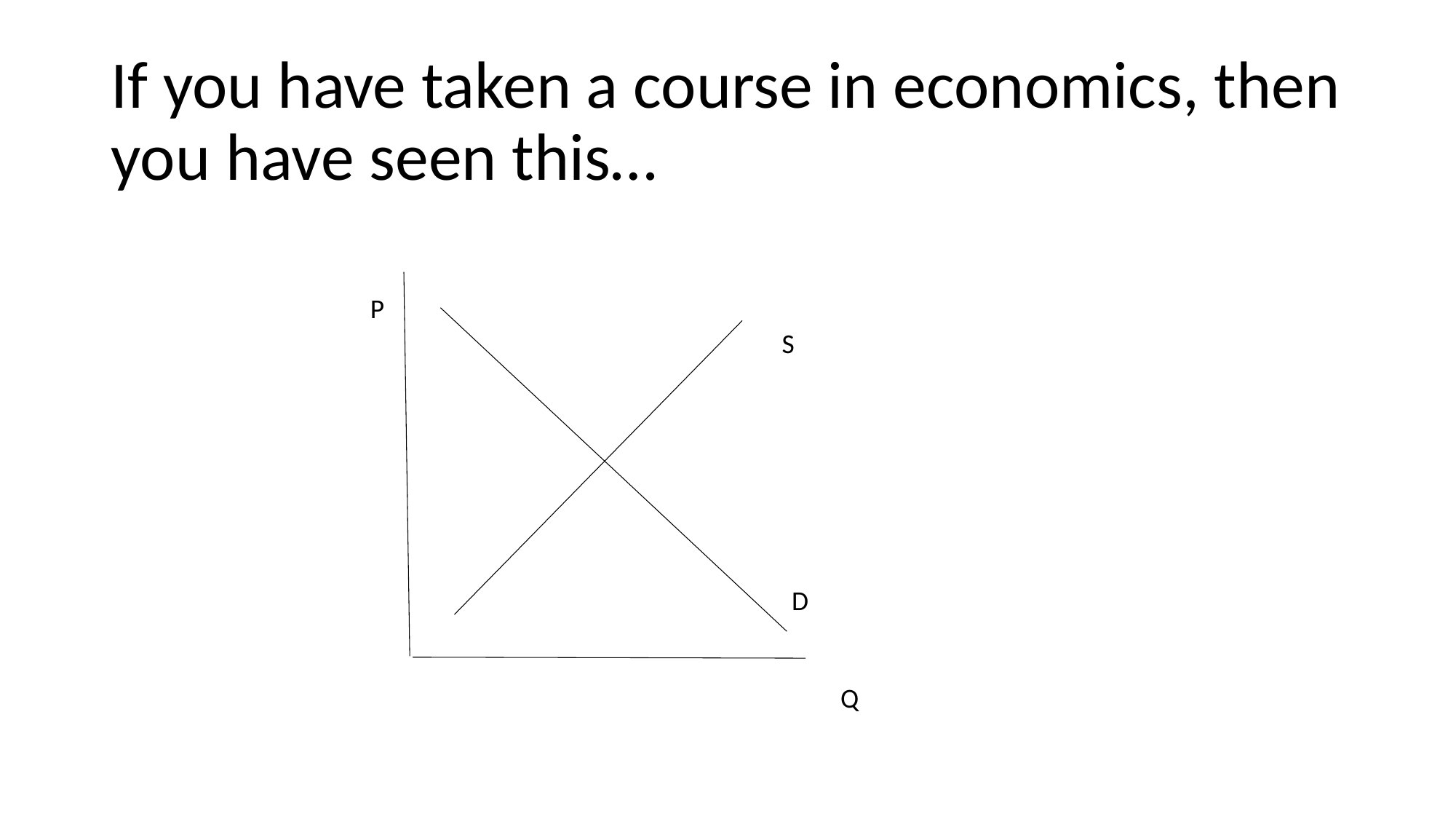

# If you have taken a course in economics, then you have seen this…
P
S
D
Q